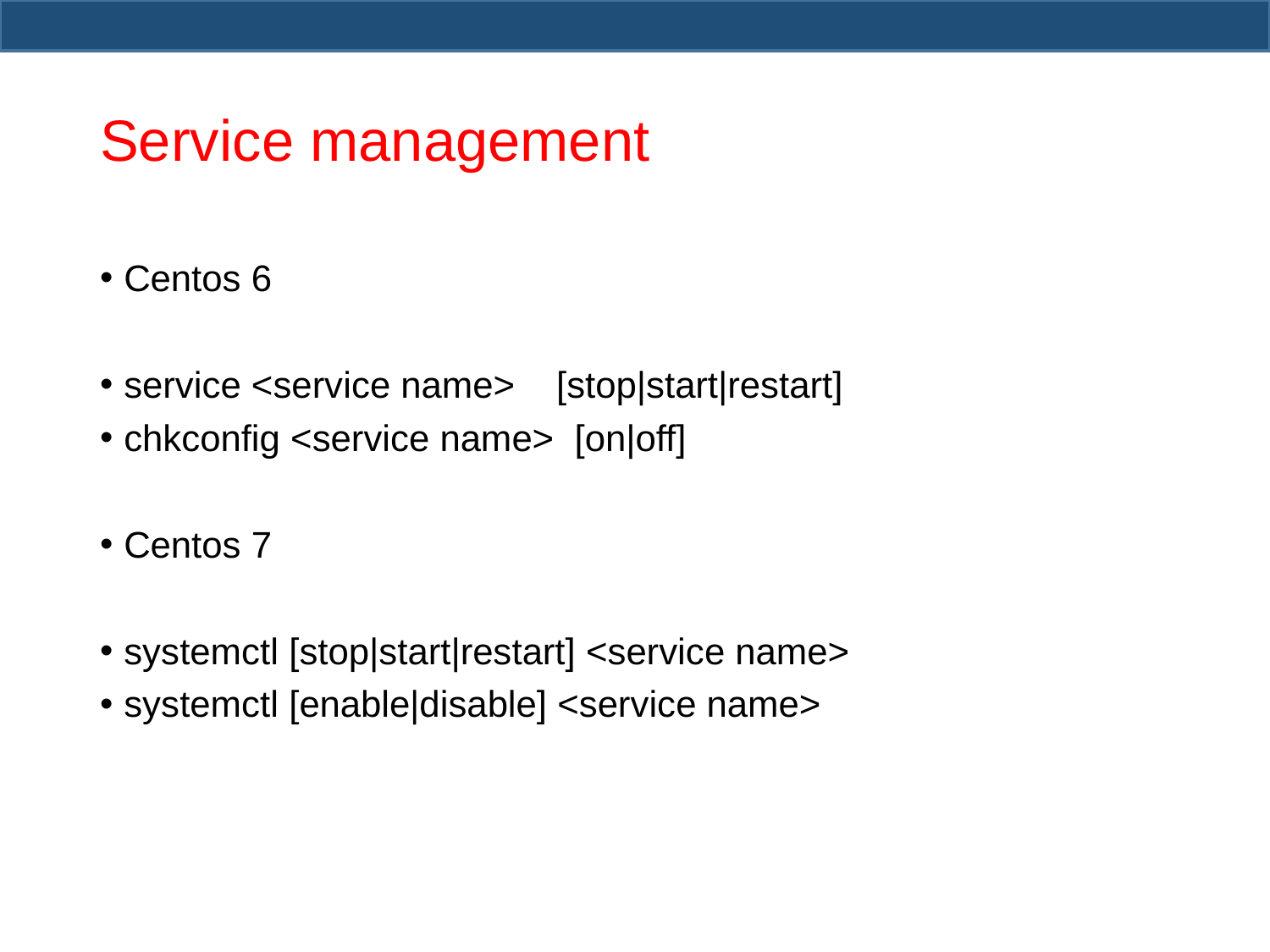

# Service management
Centos 6

service <service name>    [stop|start|restart]
chkconfig <service name>  [on|off]

Centos 7

systemctl [stop|start|restart] <service name>
systemctl [enable|disable] <service name>